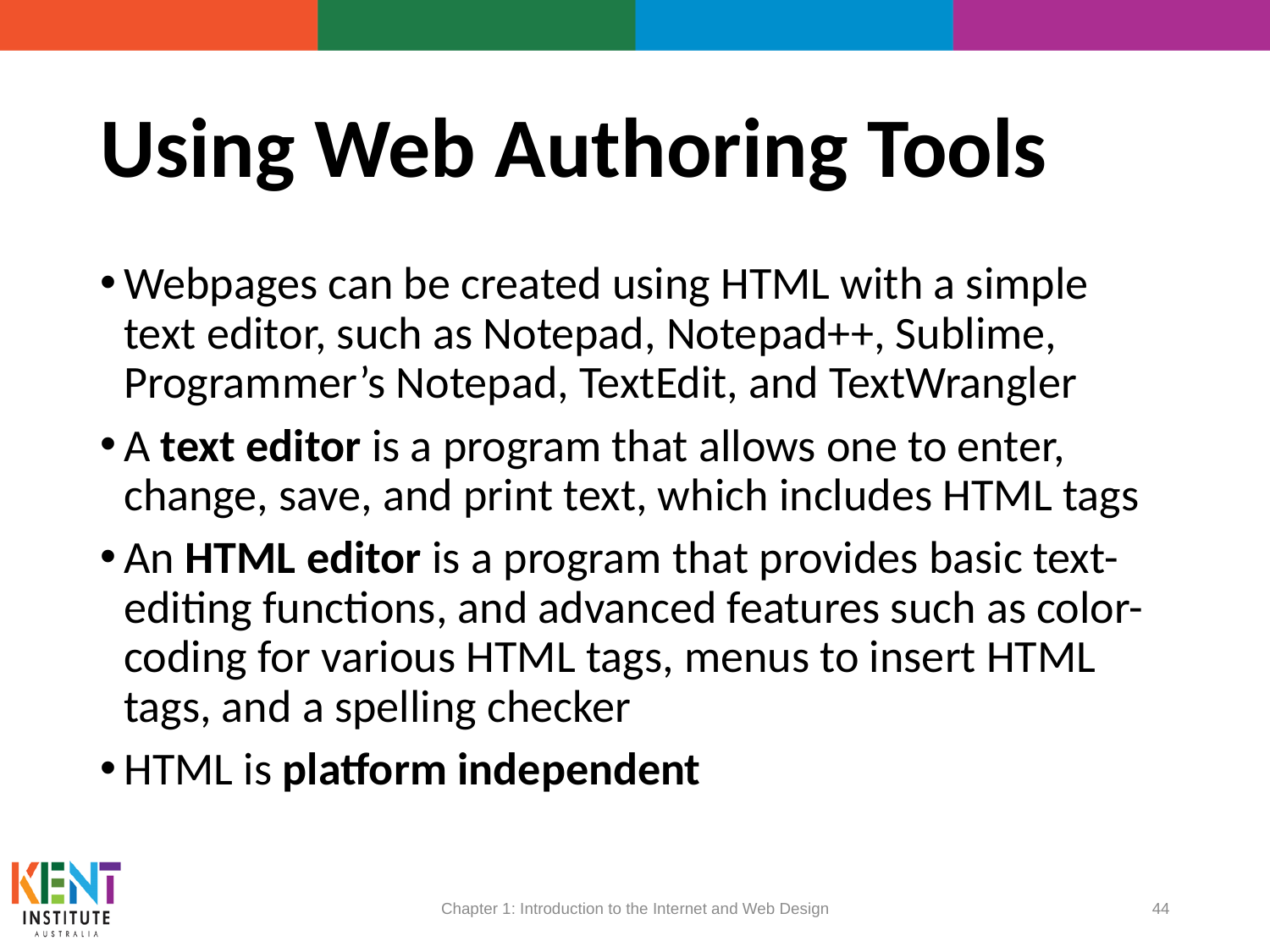

# Using Web Authoring Tools
Webpages can be created using HTML with a simple text editor, such as Notepad, Notepad++, Sublime, Programmer’s Notepad, TextEdit, and TextWrangler
A text editor is a program that allows one to enter, change, save, and print text, which includes HTML tags
An HTML editor is a program that provides basic text-editing functions, and advanced features such as color-coding for various HTML tags, menus to insert HTML tags, and a spelling checker
HTML is platform independent
Chapter 1: Introduction to the Internet and Web Design
44